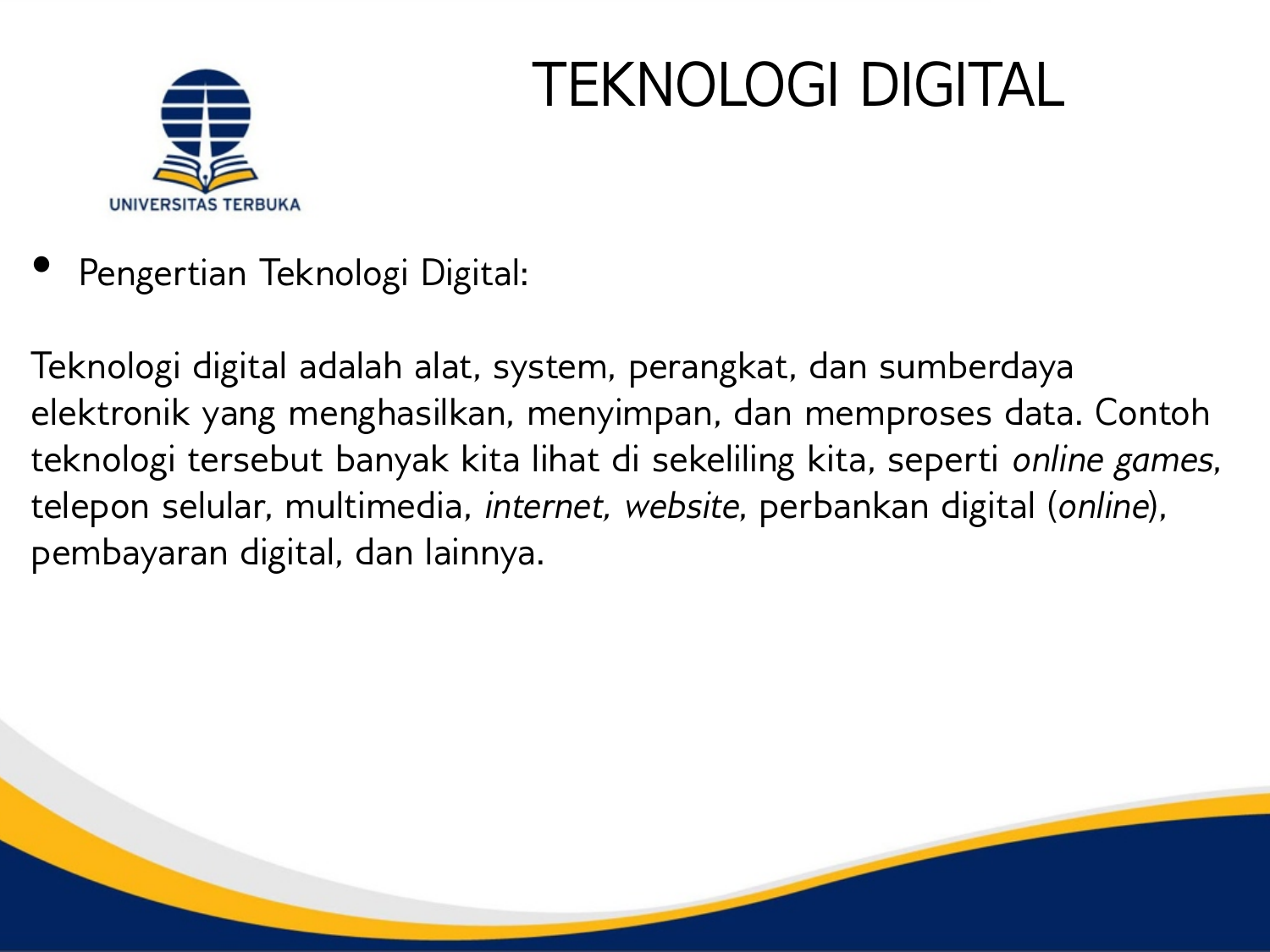

# TEKNOLOGI DIGITAL

Pengertian Teknologi Digital:
Teknologi digital adalah alat, system, perangkat, dan sumberdaya elektronik yang menghasilkan, menyimpan, dan memproses data. Contoh teknologi tersebut banyak kita lihat di sekeliling kita, seperti online games, telepon selular, multimedia, internet, website, perbankan digital (online), pembayaran digital, dan lainnya.